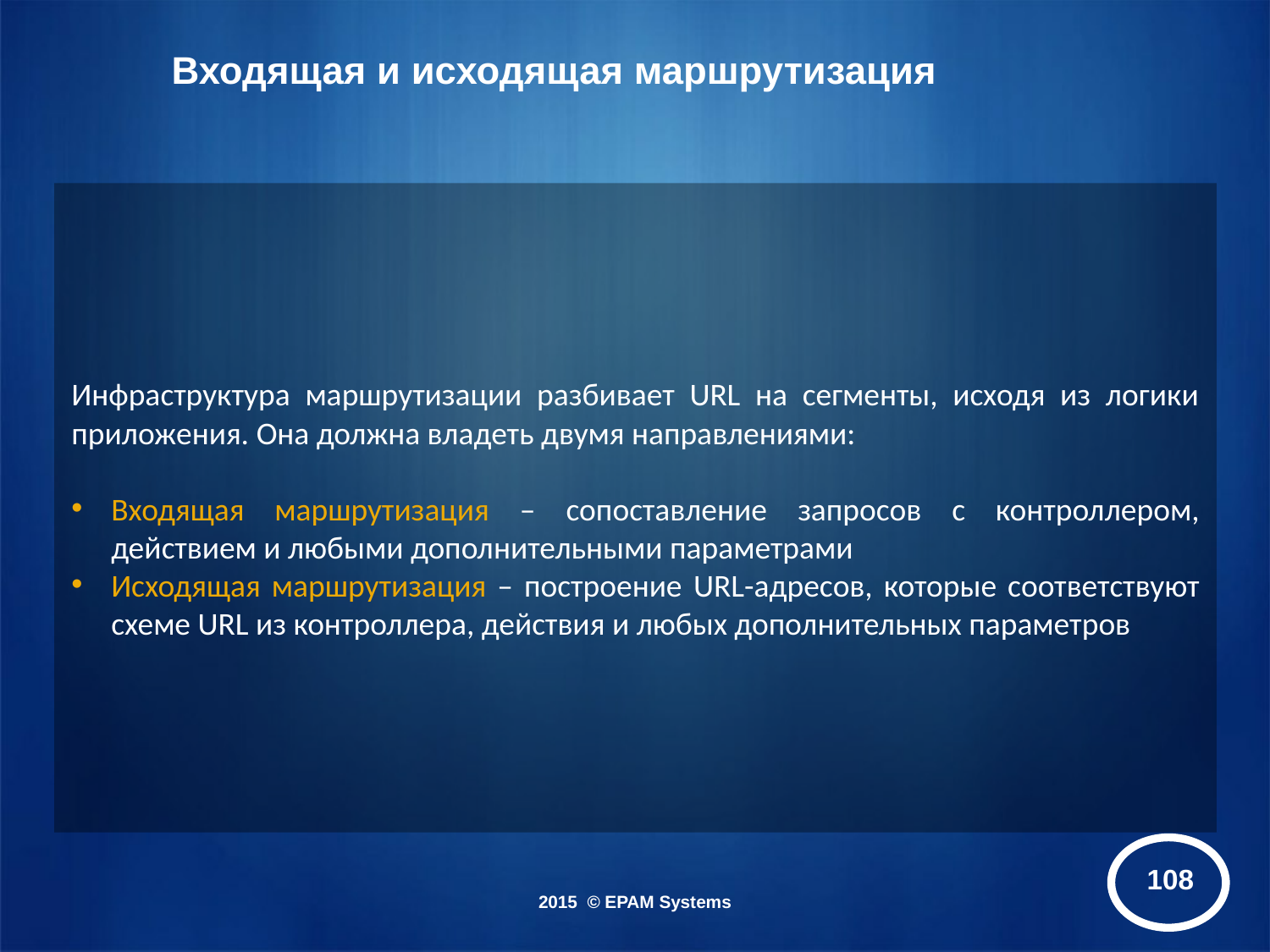

# Входящая и исходящая маршрутизация
Инфраструктура маршрутизации разбивает URL на сегменты, исходя из логики приложения. Она должна владеть двумя направлениями:

Входящая маршрутизация – сопоставление запросов с контроллером, действием и любыми дополнительными параметрами
Исходящая маршрутизация – построение URL-адресов, которые соответствуют схеме URL из контроллера, действия и любых дополнительных параметров
2015  © EPAM Systems